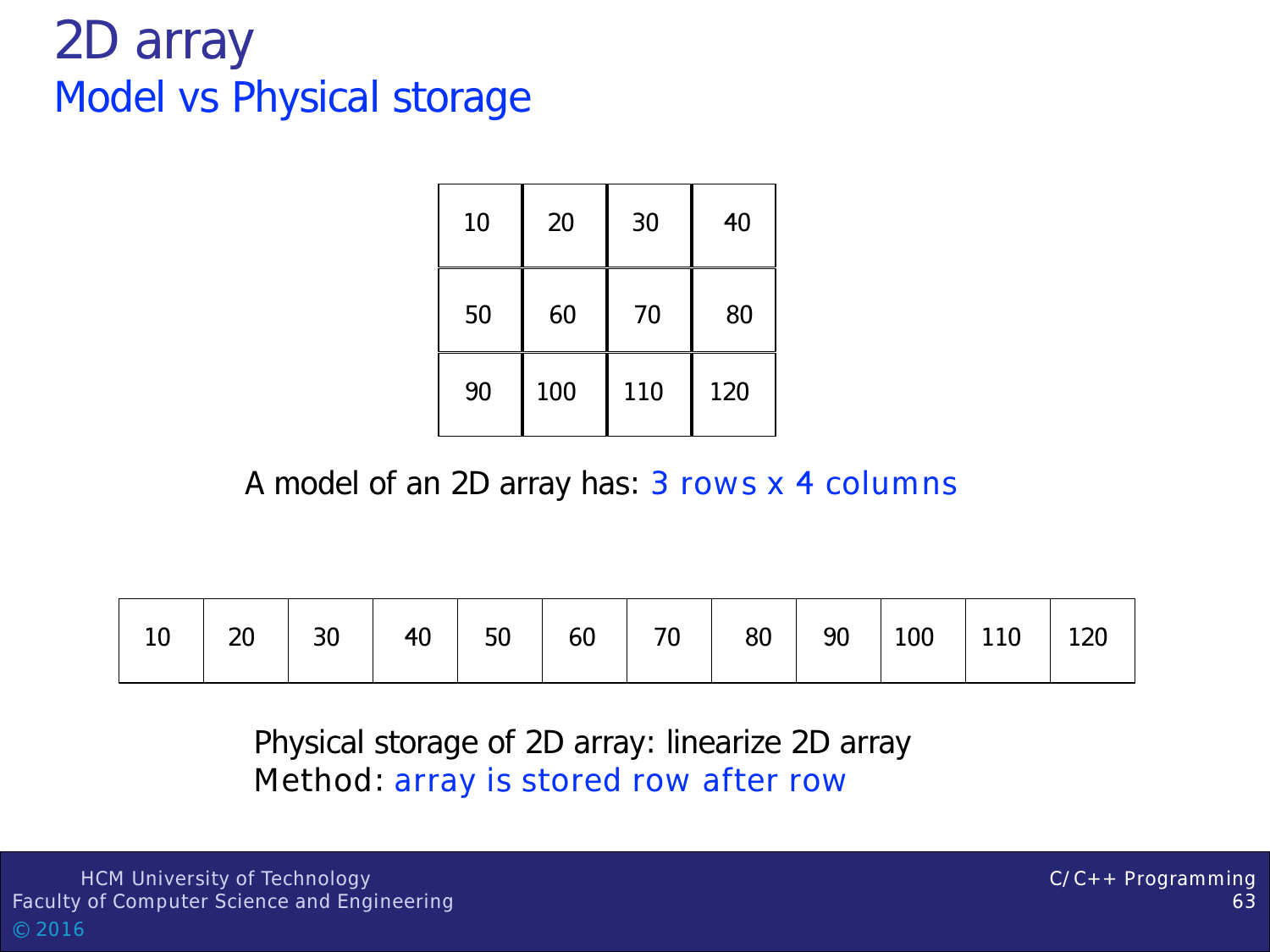

2D array
Model vs Physical storage

10
20
30
40

50
60
70
80

90
100
110
120
A model of an 2D array has: 3 rows x 4 columns

10
20
30
40
50
60
70
80
90
100
110
120
Physical storage of 2D array: linearize 2D array
Method: array is stored row after row